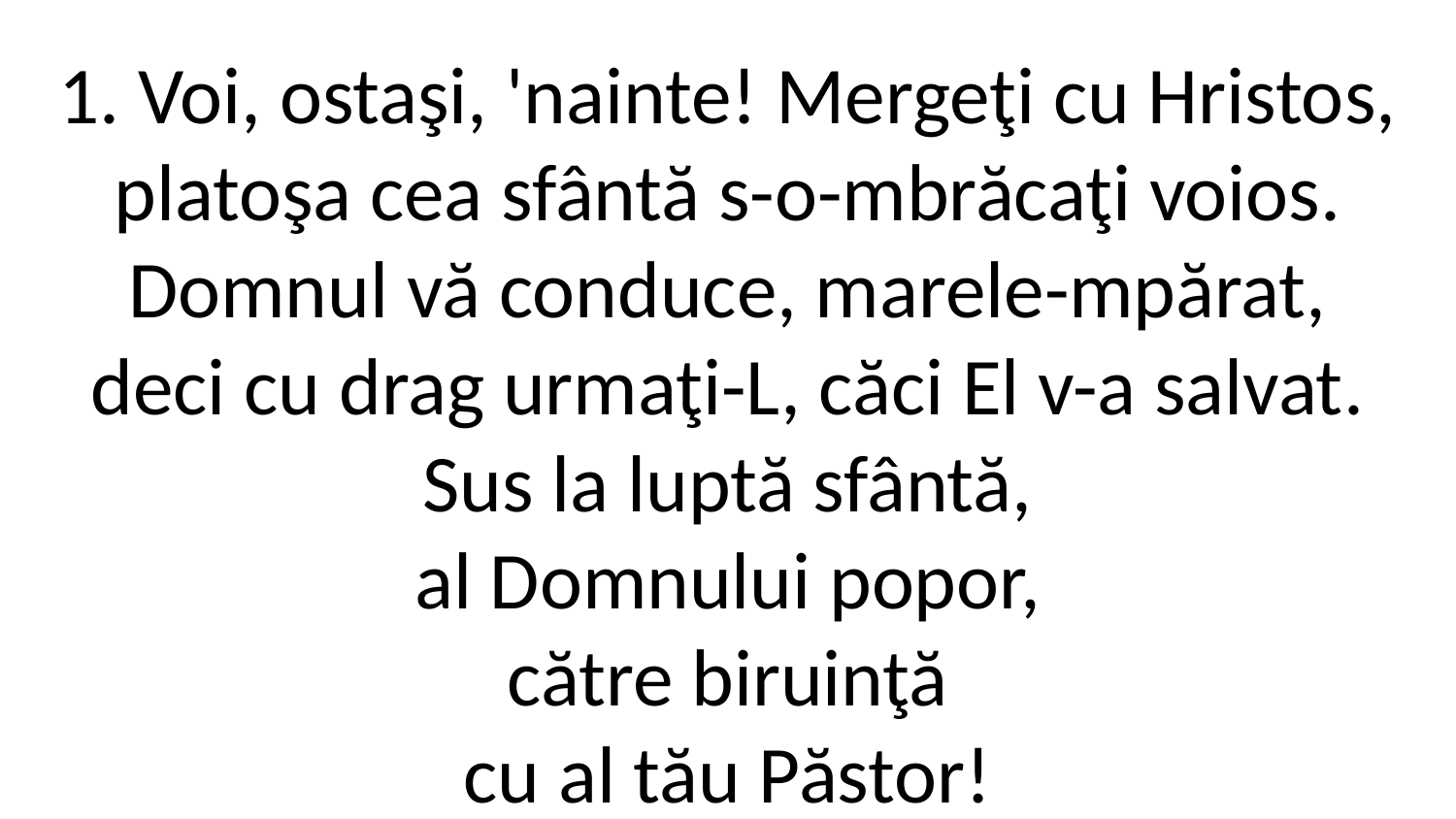

1. Voi, ostaşi, 'nainte! Mergeţi cu Hristos,
platoşa cea sfântă s-o-mbrăcaţi voios.
Domnul vă conduce, marele-mpărat,
deci cu drag urmaţi-L, căci El v-a salvat.
Sus la luptă sfântă,
al Domnului popor,
către biruinţă
cu al tău Păstor!